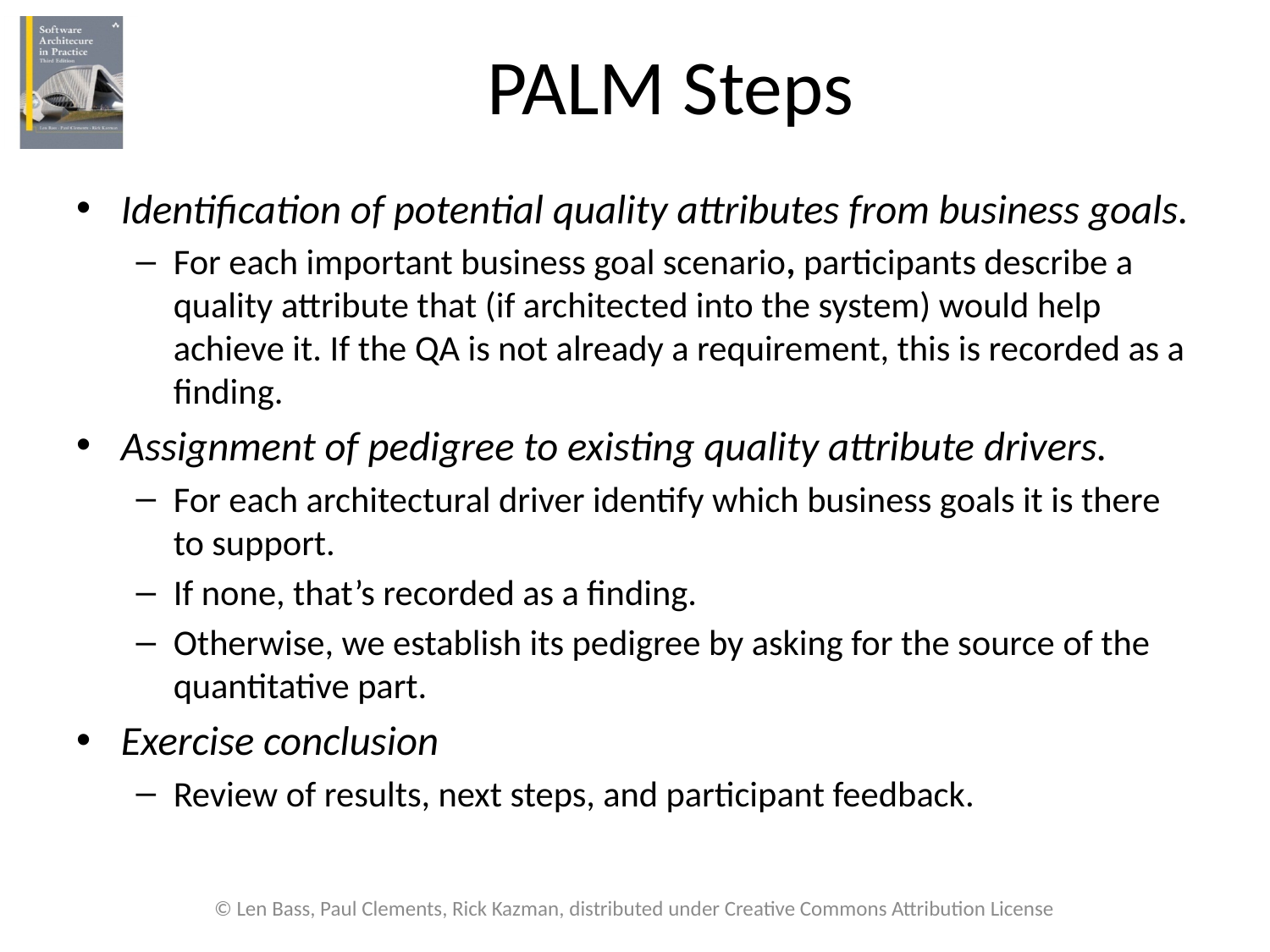

# PALM Steps
Identification of potential quality attributes from business goals.
For each important business goal scenario, participants describe a quality attribute that (if architected into the system) would help achieve it. If the QA is not already a requirement, this is recorded as a finding.
Assignment of pedigree to existing quality attribute drivers.
For each architectural driver identify which business goals it is there to support.
If none, that’s recorded as a finding.
Otherwise, we establish its pedigree by asking for the source of the quantitative part.
Exercise conclusion
Review of results, next steps, and participant feedback.

© Len Bass, Paul Clements, Rick Kazman, distributed under Creative Commons Attribution License